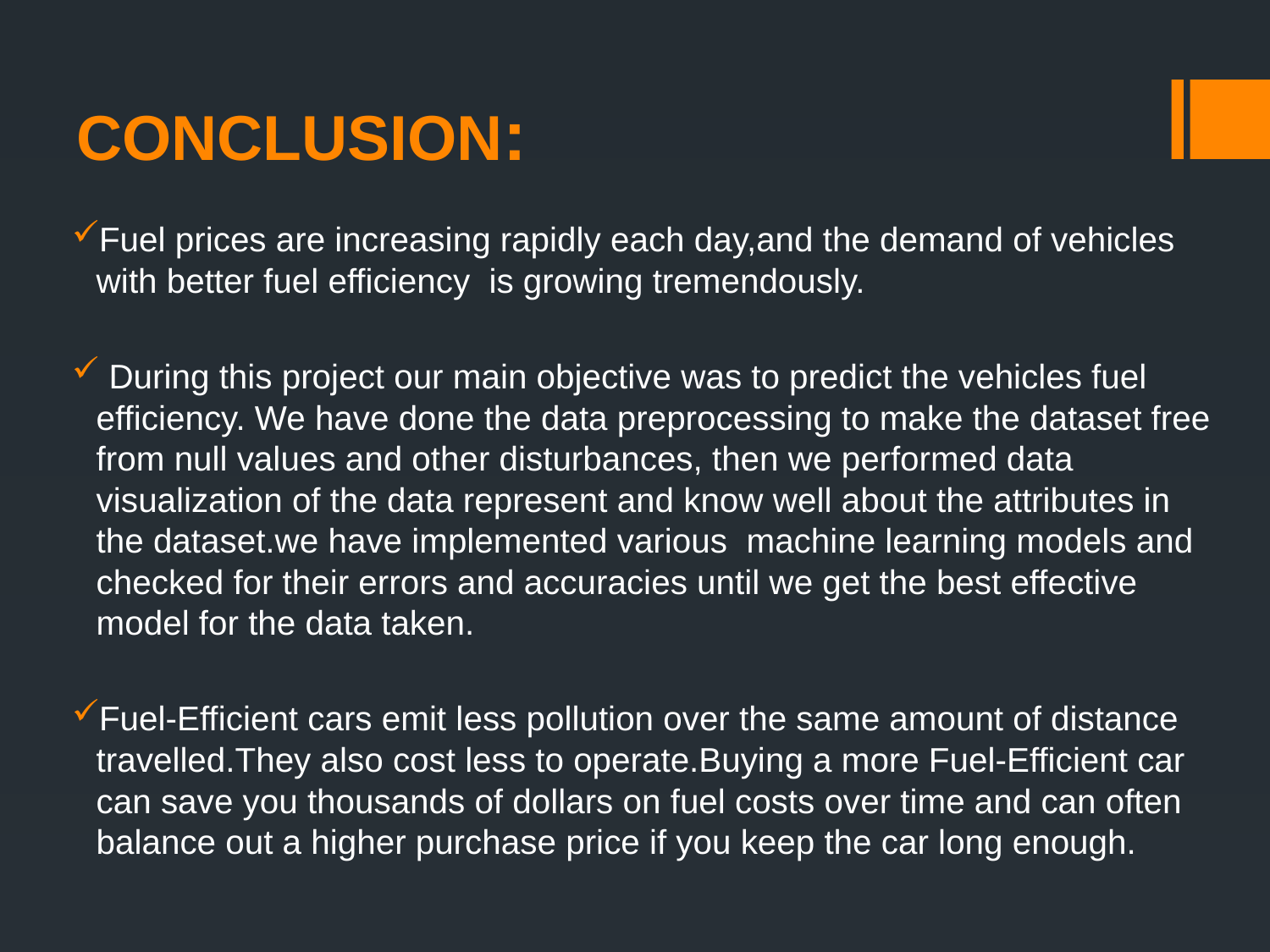

# CONCLUSION:
Fuel prices are increasing rapidly each day,and the demand of vehicles with better fuel efficiency  is growing tremendously.

 During this project our main objective was to predict the vehicles fuel efficiency. We have done the data preprocessing to make the dataset free from null values and other disturbances, then we performed data visualization of the data represent and know well about the attributes in the dataset.we have implemented various  machine learning models and checked for their errors and accuracies until we get the best effective model for the data taken.

Fuel-Efficient cars emit less pollution over the same amount of distance travelled.They also cost less to operate.Buying a more Fuel-Efficient car can save you thousands of dollars on fuel costs over time and can often balance out a higher purchase price if you keep the car long enough.